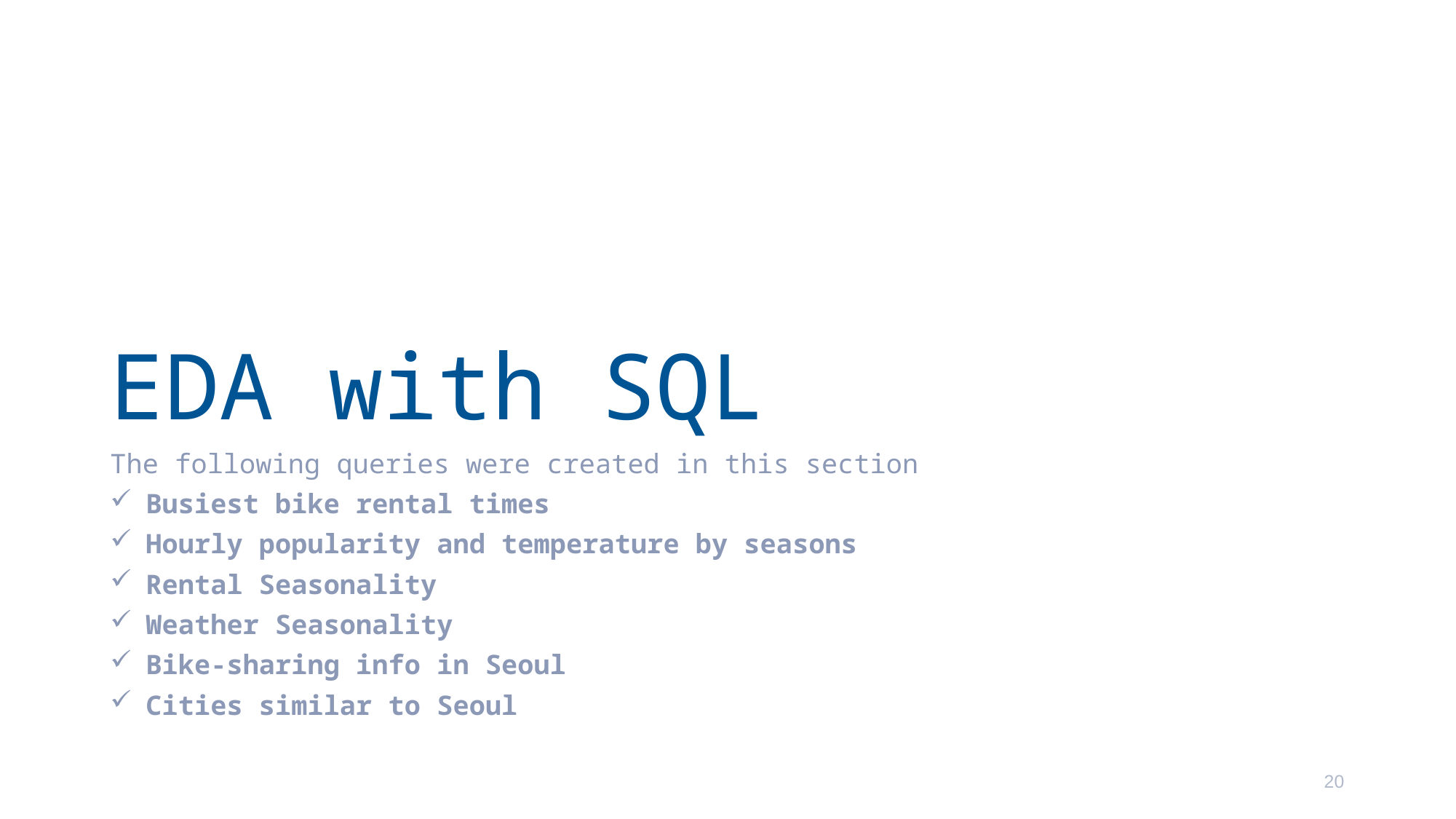

# EDA with SQL
The following queries were created in this section
Busiest bike rental times
Hourly popularity and temperature by seasons
Rental Seasonality
Weather Seasonality
Bike-sharing info in Seoul
Cities similar to Seoul

20